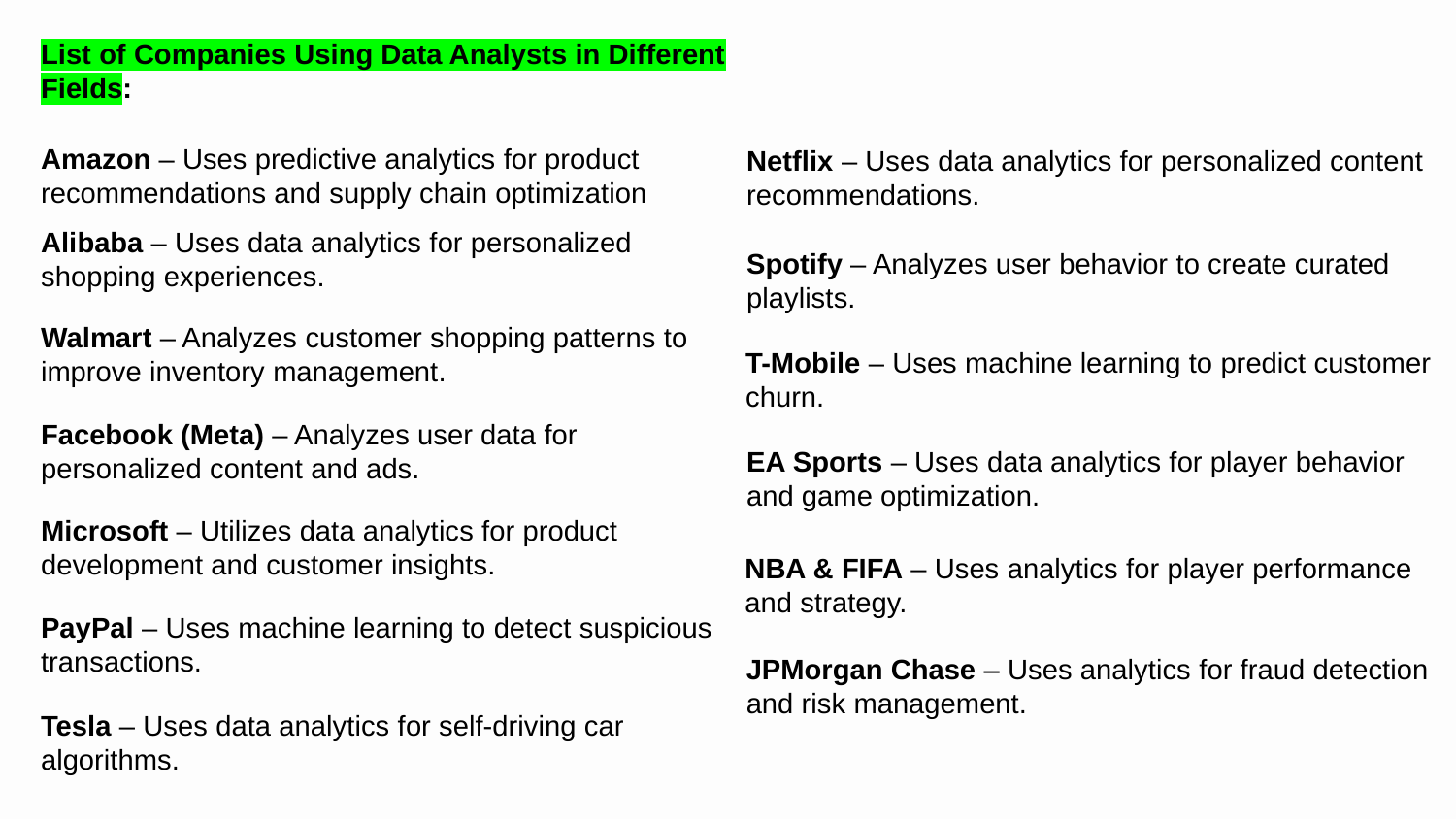

List of Companies Using Data Analysts in Different Fields:
Amazon – Uses predictive analytics for product recommendations and supply chain optimization
Netflix – Uses data analytics for personalized content recommendations.
Alibaba – Uses data analytics for personalized shopping experiences.
Spotify – Analyzes user behavior to create curated playlists.
Walmart – Analyzes customer shopping patterns to improve inventory management.
T-Mobile – Uses machine learning to predict customer churn.
Facebook (Meta) – Analyzes user data for personalized content and ads.
EA Sports – Uses data analytics for player behavior and game optimization.
Microsoft – Utilizes data analytics for product development and customer insights.
NBA & FIFA – Uses analytics for player performance and strategy.
PayPal – Uses machine learning to detect suspicious transactions.
JPMorgan Chase – Uses analytics for fraud detection and risk management.
Tesla – Uses data analytics for self-driving car algorithms.